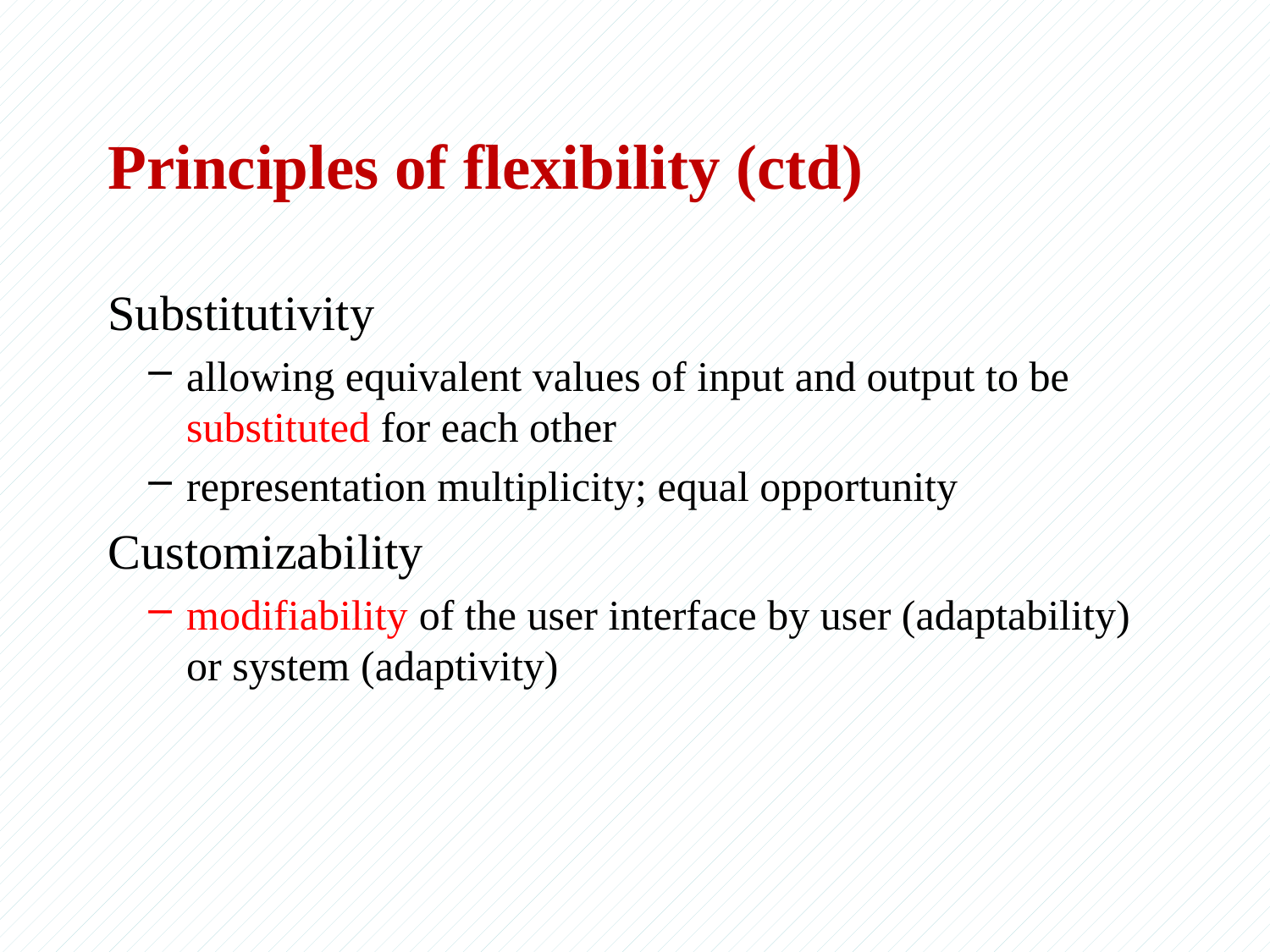

# Principles of flexibility (ctd)
Substitutivity
allowing equivalent values of input and output to be substituted for each other
representation multiplicity; equal opportunity
Customizability
modifiability of the user interface by user (adaptability) or system (adaptivity)
Compiled by : Musa Ahmed (MSc.)
7